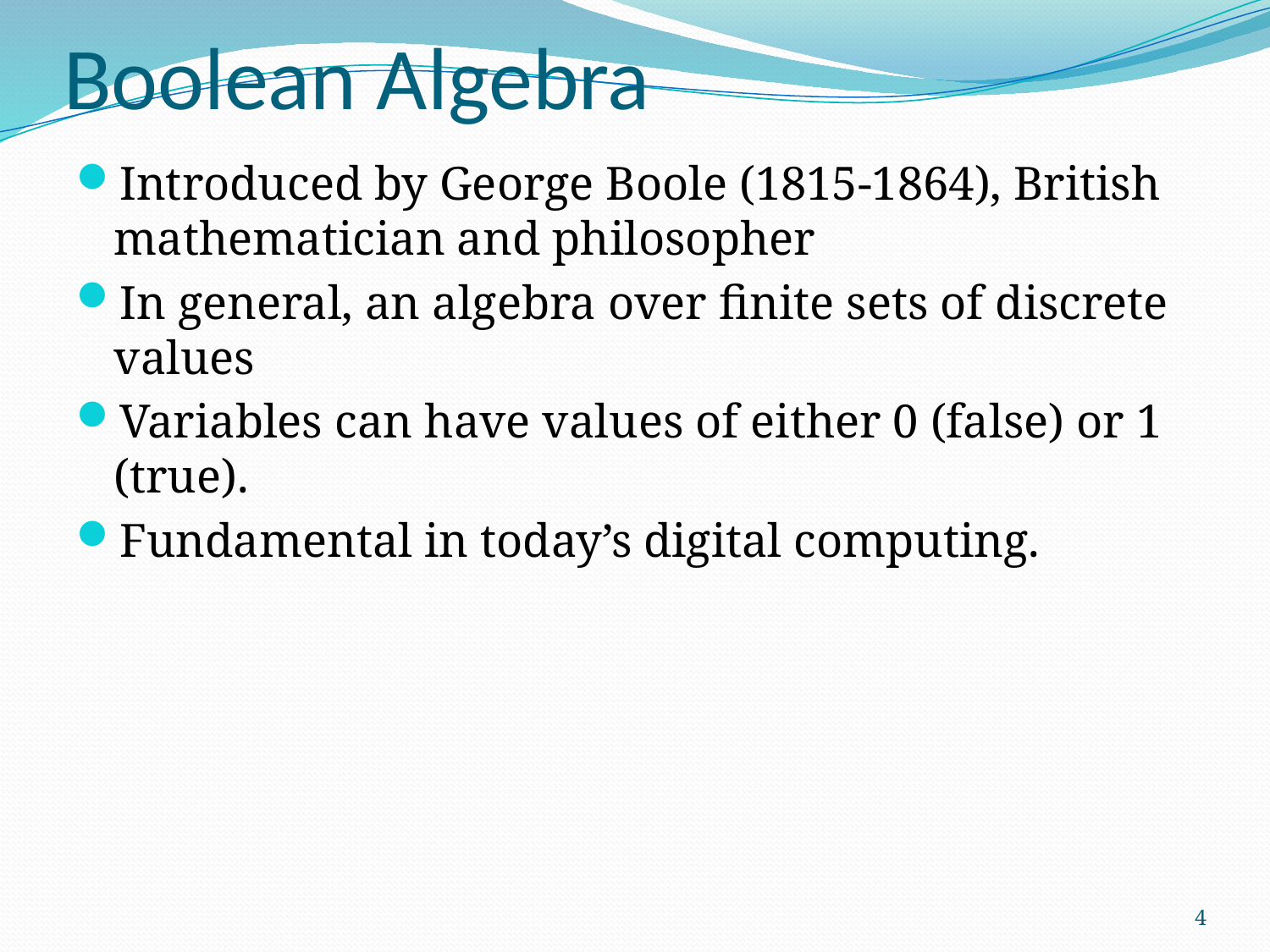

# Boolean Algebra
Introduced by George Boole (1815-1864), British mathematician and philosopher
In general, an algebra over finite sets of discrete values
Variables can have values of either 0 (false) or 1 (true).
Fundamental in today’s digital computing.
4